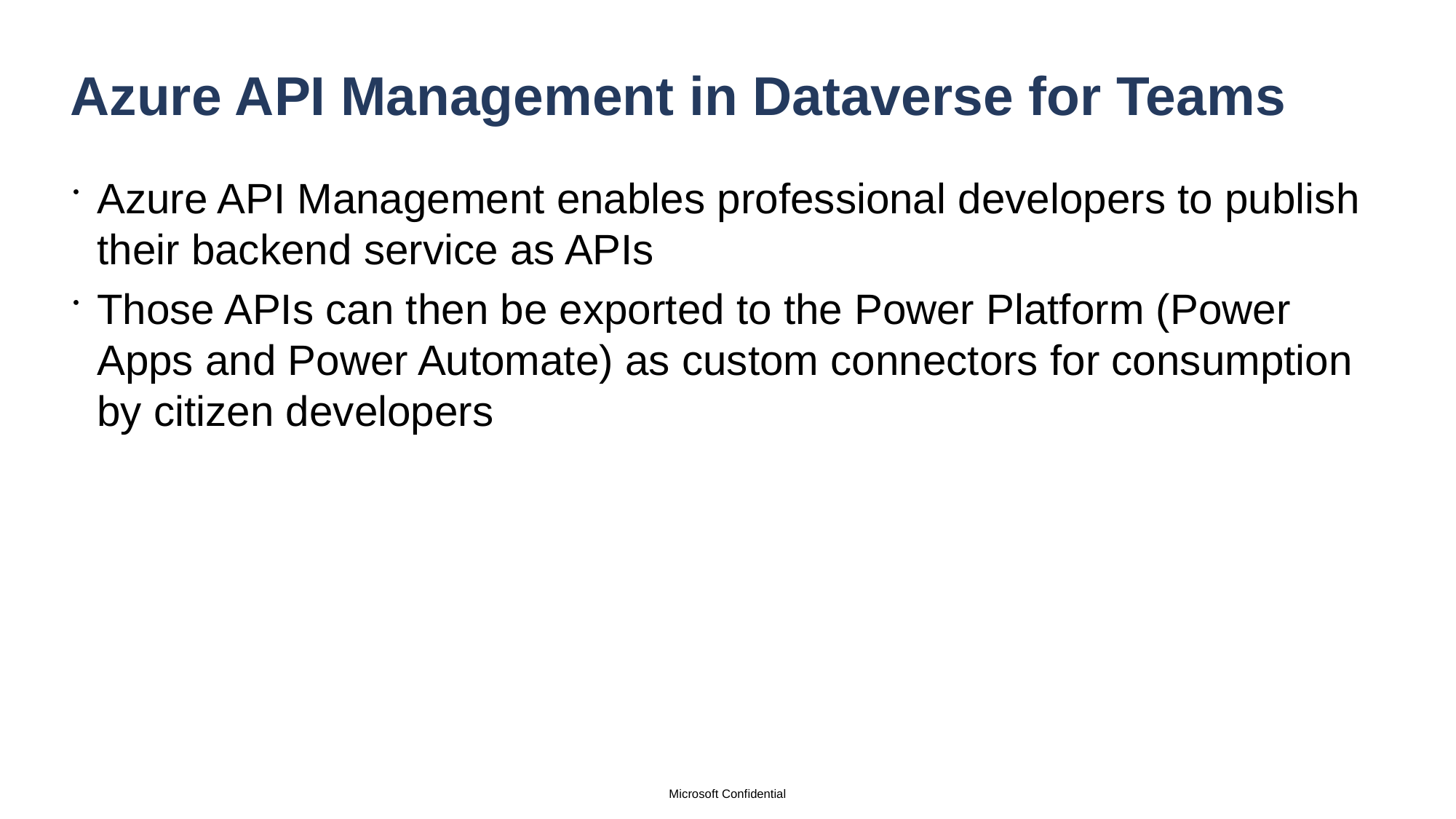

# Azure API Management in Dataverse for Teams
Azure API Management enables professional developers to publish their backend service as APIs
Those APIs can then be exported to the Power Platform (Power Apps and Power Automate) as custom connectors for consumption by citizen developers

Microsoft Confidential